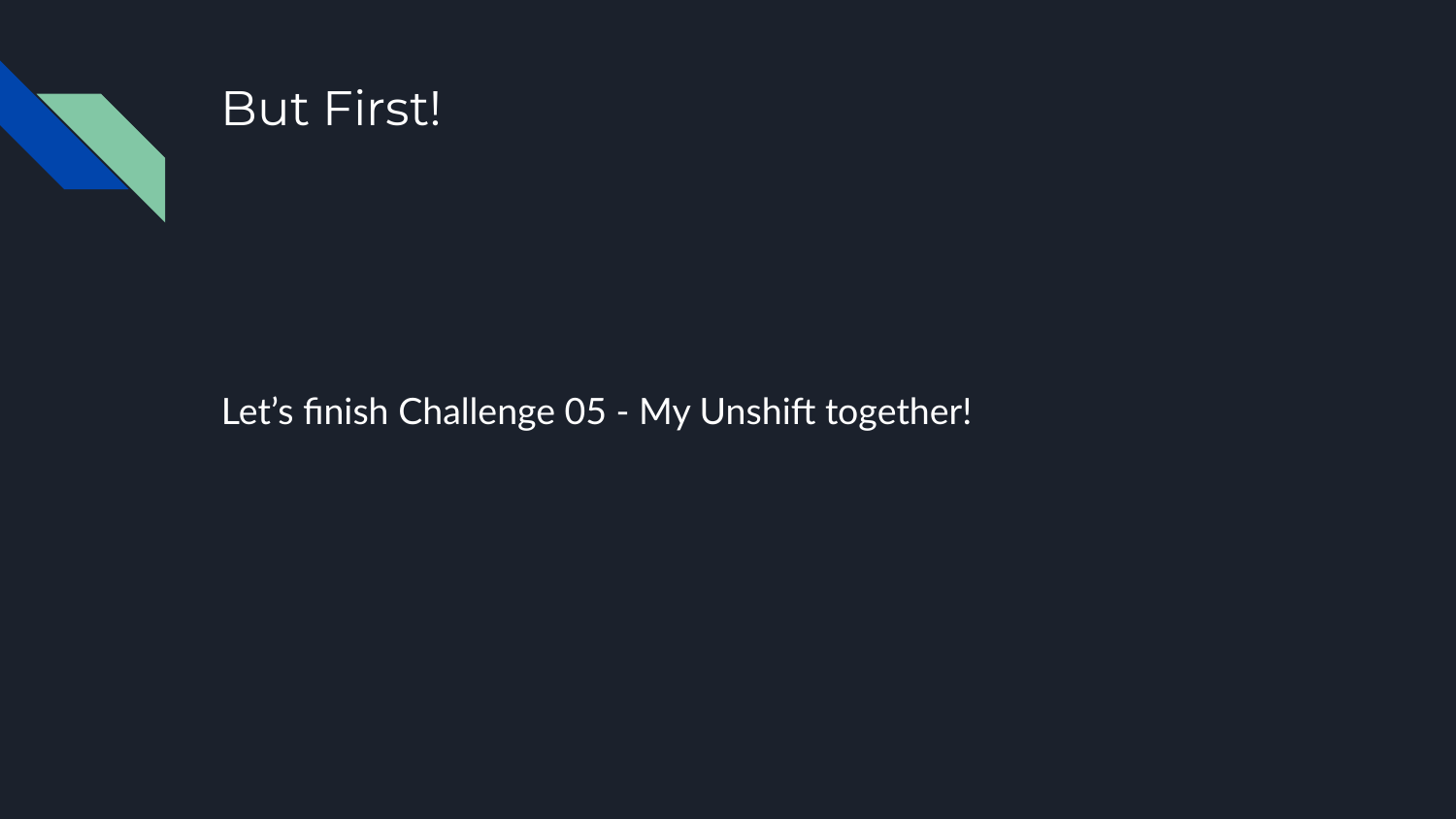

# But First!

Let’s finish Challenge 05 - My Unshift together!